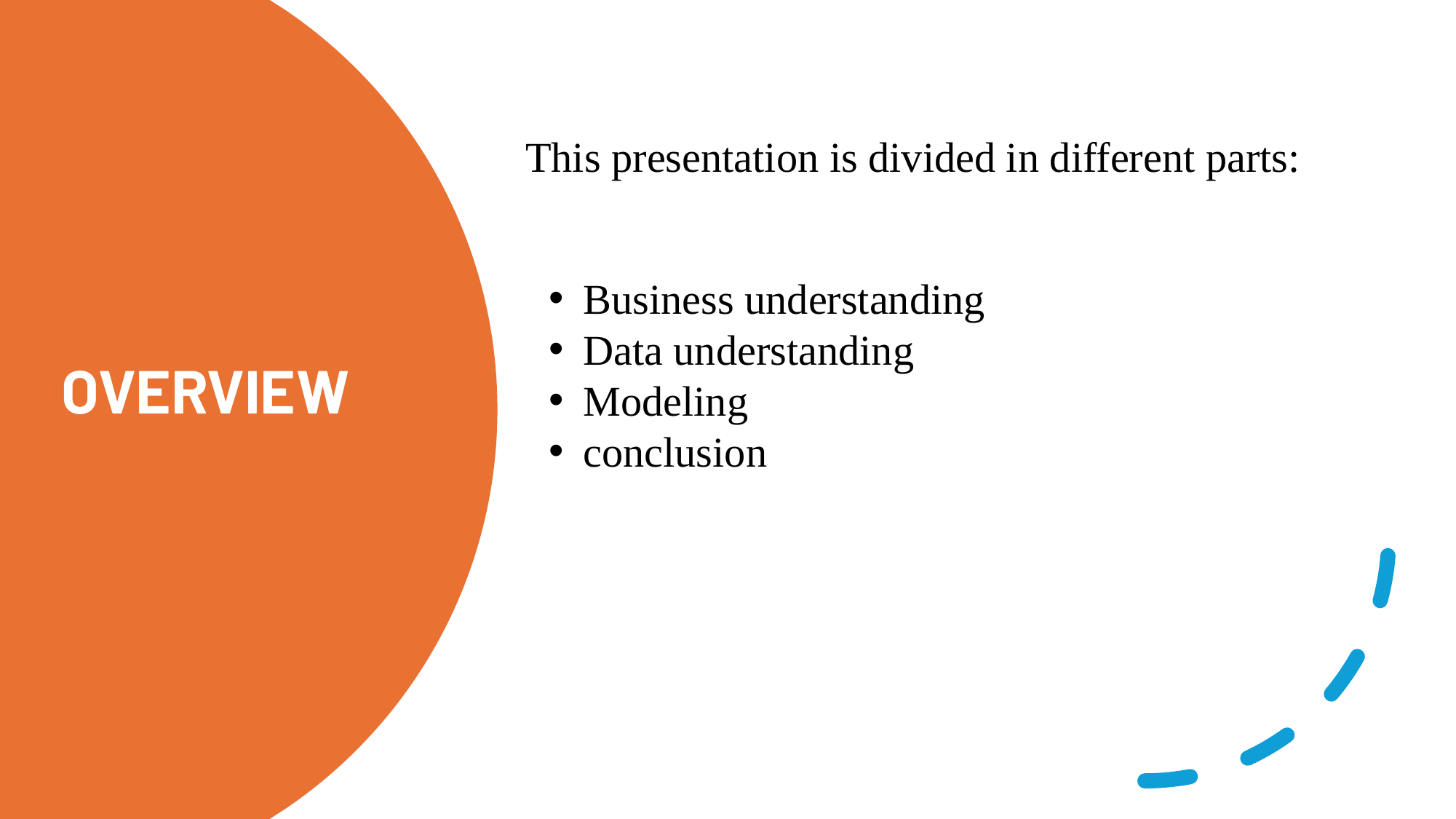

This presentation is divided in different parts:
OVERVIEW
Business understanding
Data understanding
Modeling
conclusion